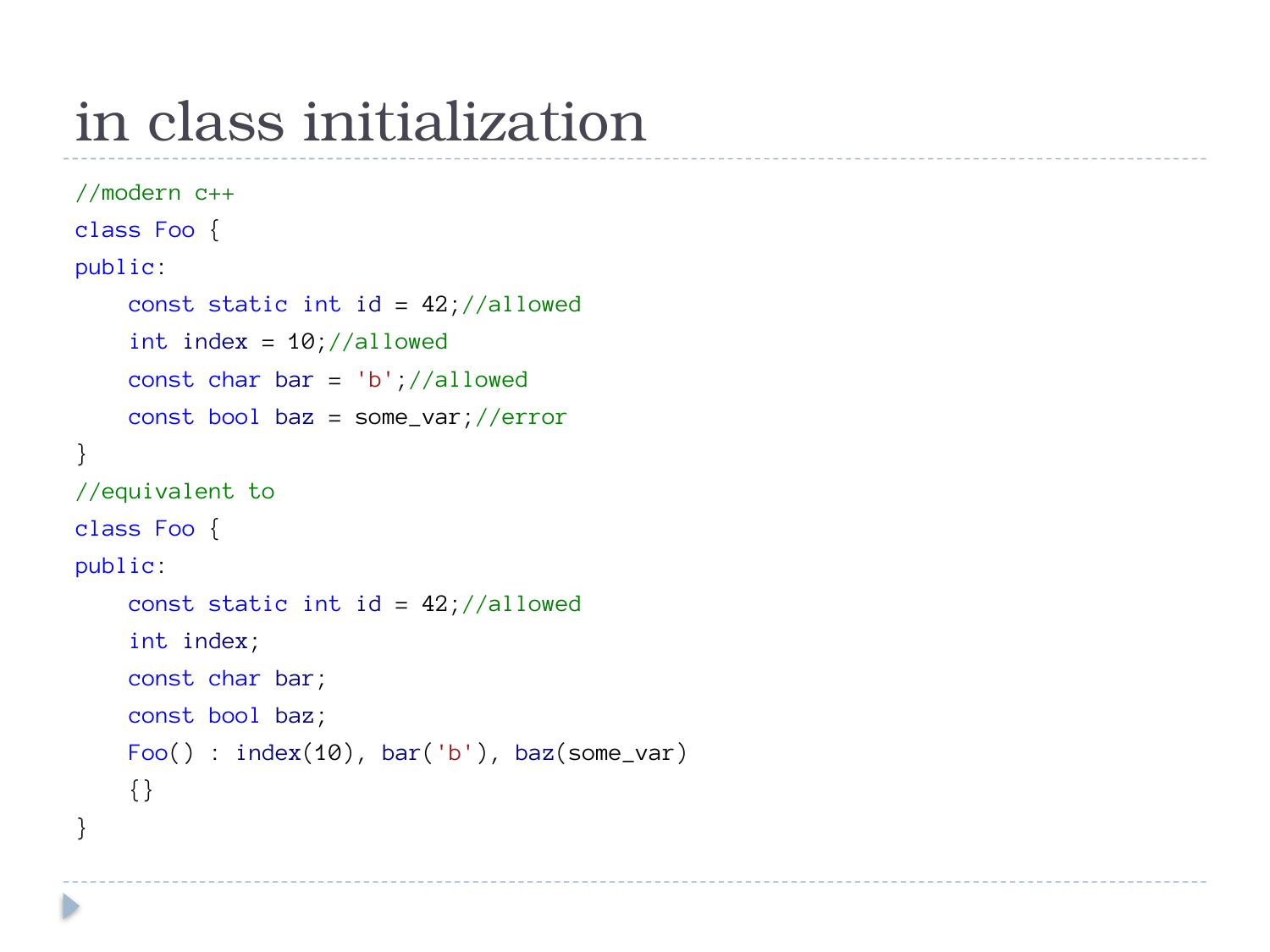

# in class initialization
//modern c++
class Foo {
public:
    const static int id = 42;//allowed
    int index = 10;//allowed
    const char bar = 'b';//allowed
    const bool baz = some_var;//error
}
//equivalent to
class Foo {
public:
    const static int id = 42;//allowed
    int index;
    const char bar;
    const bool baz;
    Foo() : index(10), bar('b'), baz(some_var)
    {}
}